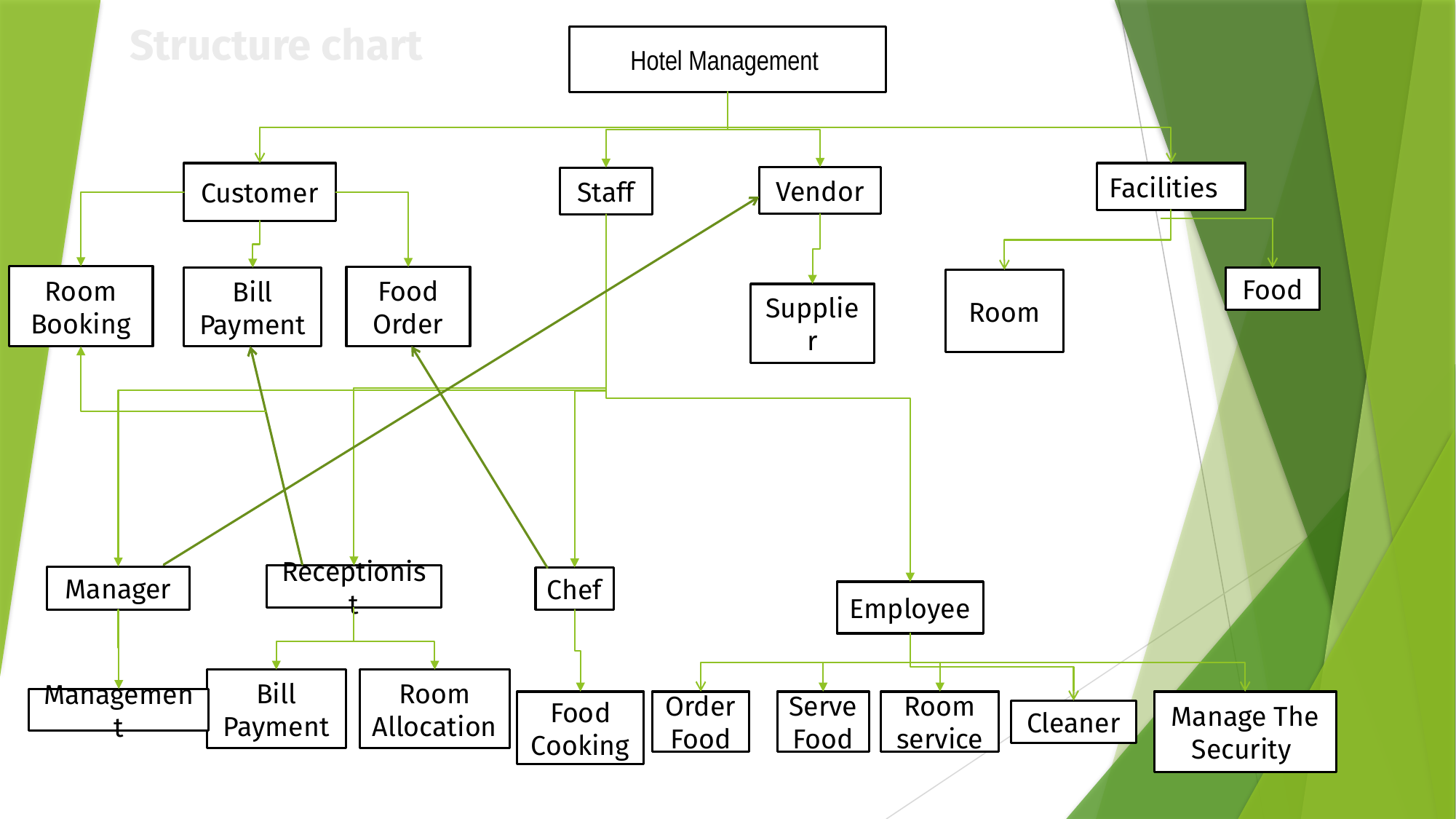

Structure chart
Hotel Management
Customer
Facilities
Vendor
Staff

Room Booking
Food Order
Bill Payment
Food
Room
Supplier

Receptionist
Manager
Chef
Employee
Room Allocation
Bill Payment
Management
Food Cooking
Serve Food
Manage The Security
Order Food
Room service
Cleaner